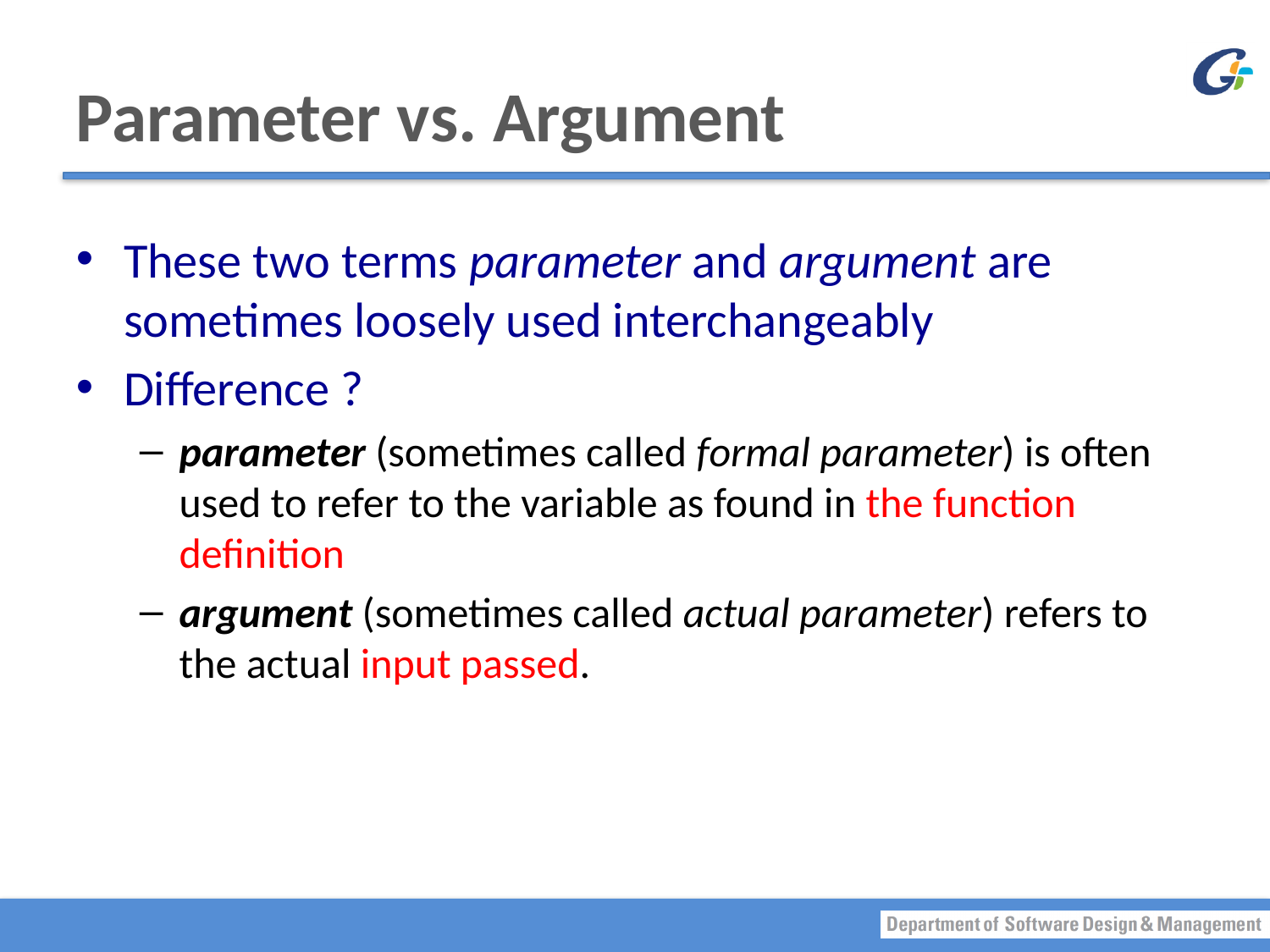

# Parameter vs. Argument
These two terms parameter and argument are sometimes loosely used interchangeably
Difference ?
parameter (sometimes called formal parameter) is often used to refer to the variable as found in the function definition
argument (sometimes called actual parameter) refers to the actual input passed.